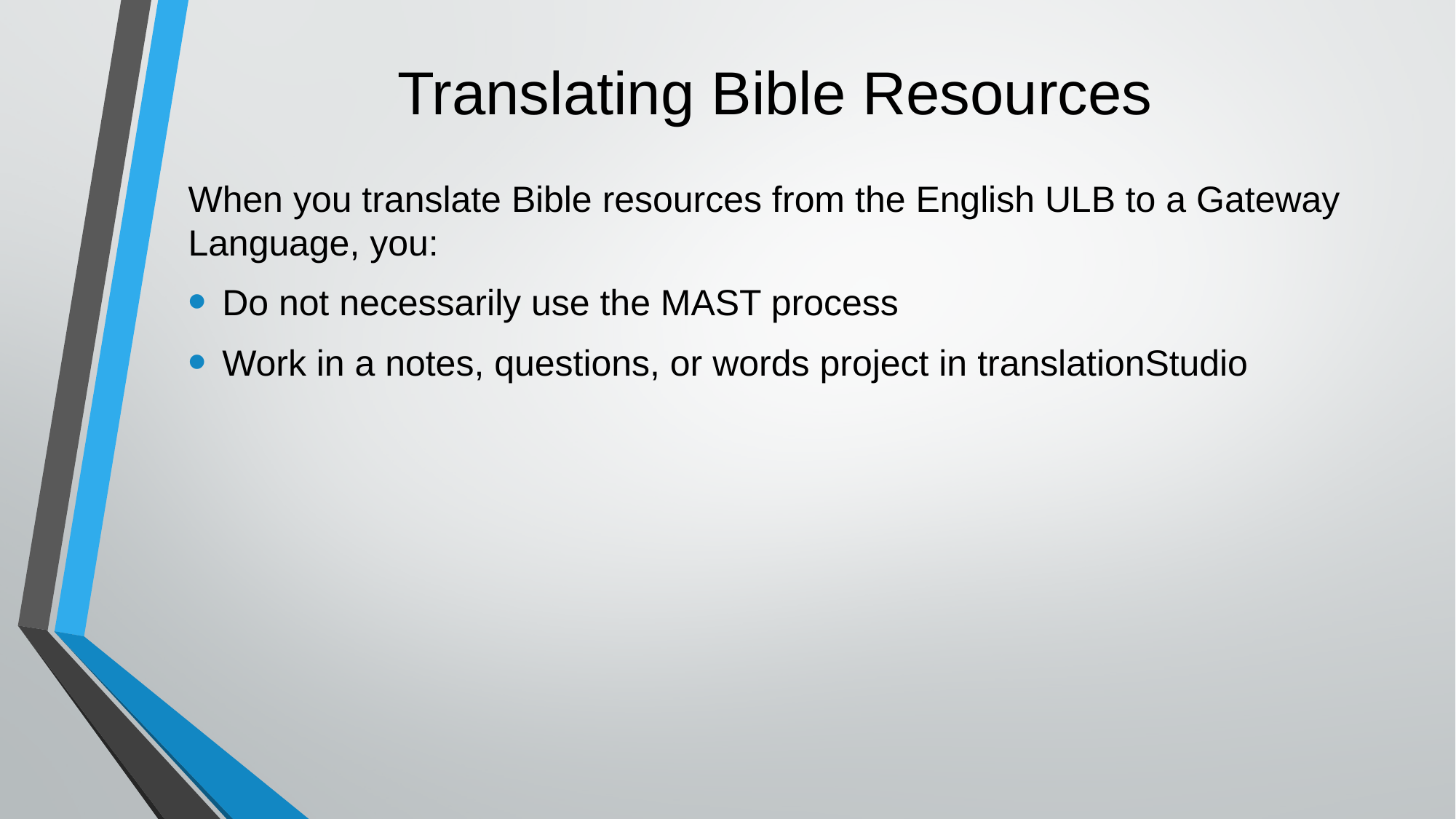

# Translating Bible Resources
When you translate Bible resources from the English ULB to a Gateway Language, you:
Do not necessarily use the MAST process
Work in a notes, questions, or words project in translationStudio